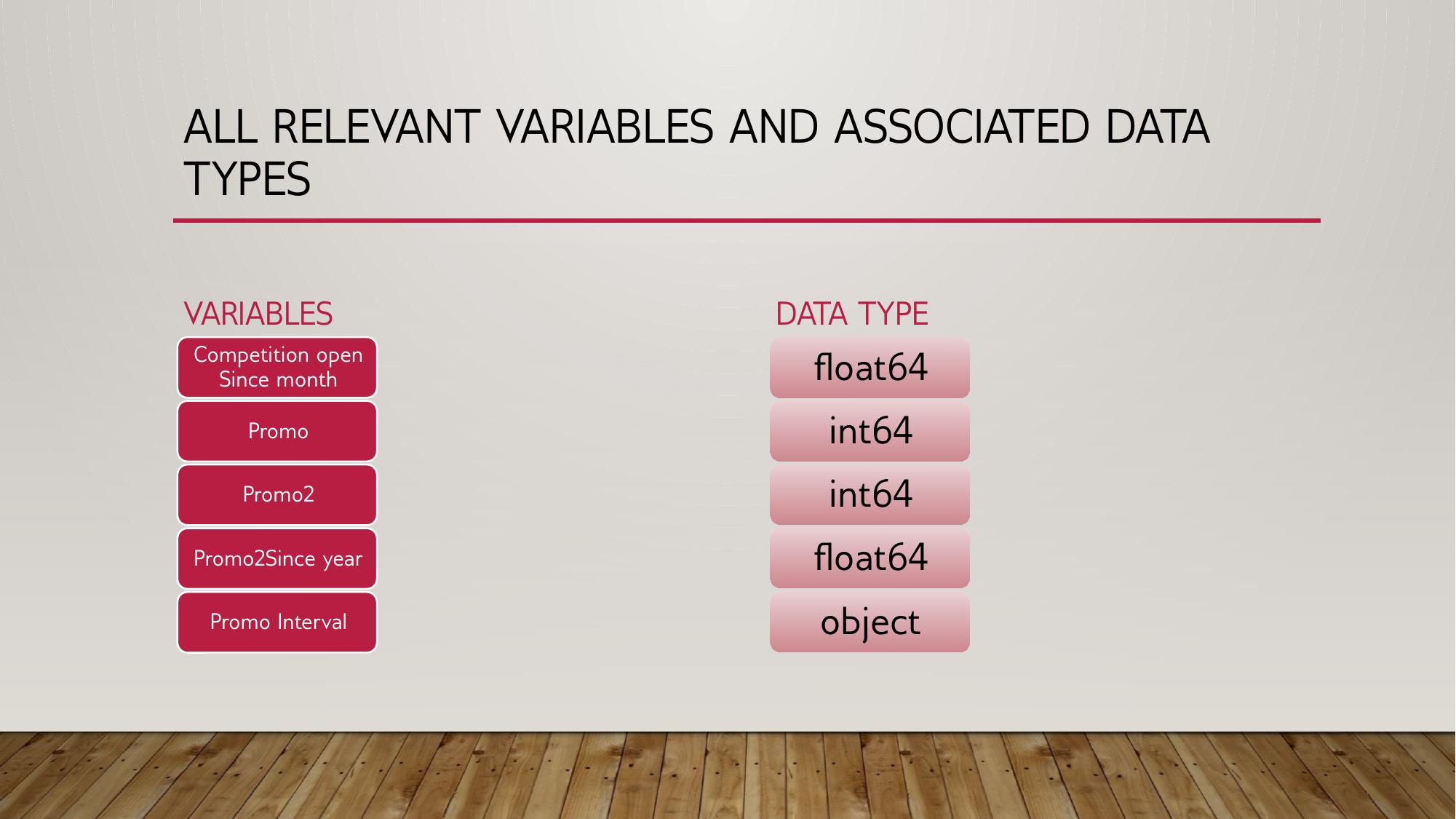

# All Relevant variables and associated data TYPES
variables
DATA TYPE
Competition open Since month
Promo
Promo2
Promo2Since year
Promo Interval
float64
int64
int64
float64
object